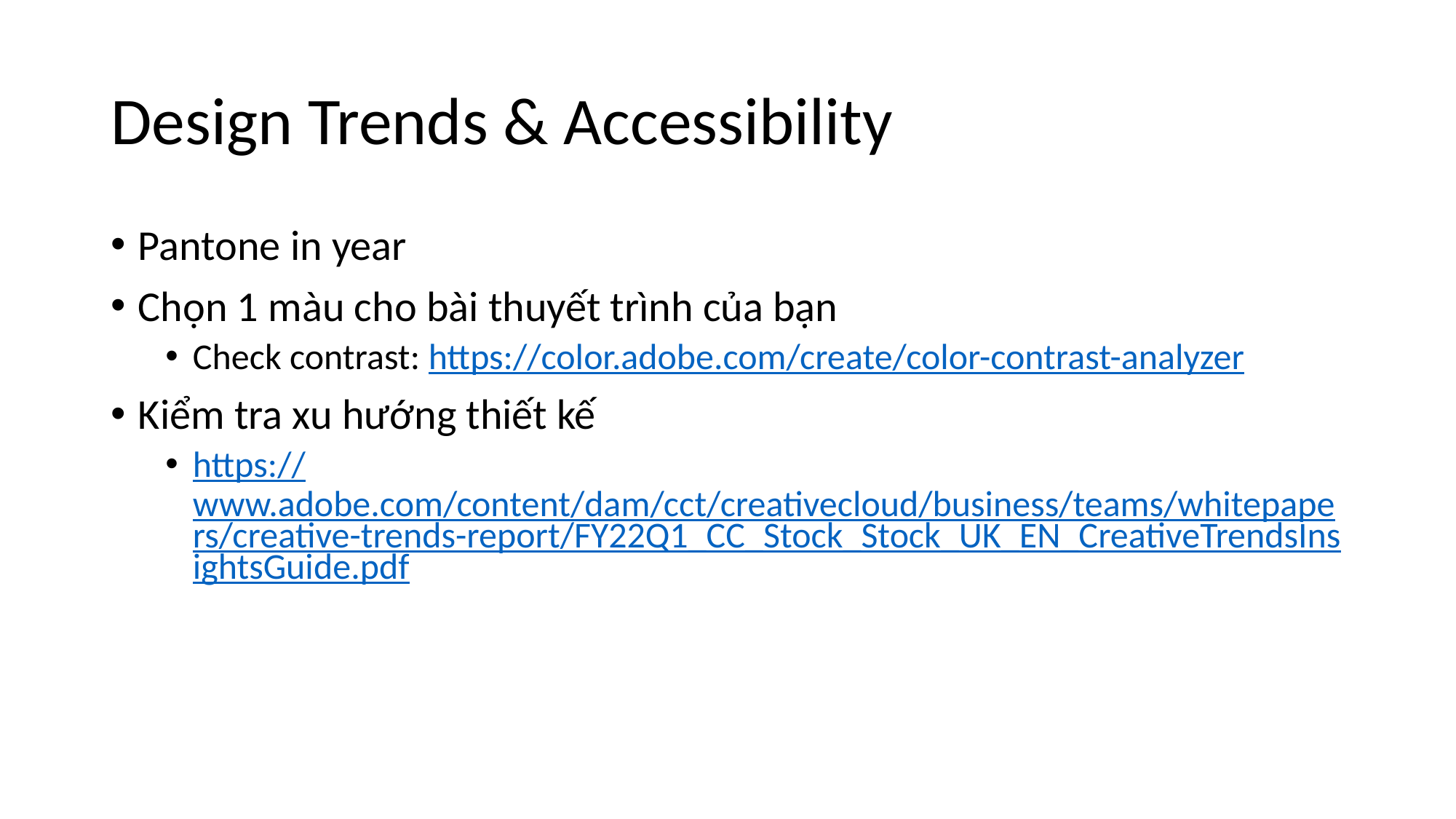

# Design Trends & Accessibility
Pantone in year
Chọn 1 màu cho bài thuyết trình của bạn
Check contrast: https://color.adobe.com/create/color-contrast-analyzer
Kiểm tra xu hướng thiết kế
https://www.adobe.com/content/dam/cct/creativecloud/business/teams/whitepapers/creative-trends-report/FY22Q1_CC_Stock_Stock_UK_EN_CreativeTrendsInsightsGuide.pdf